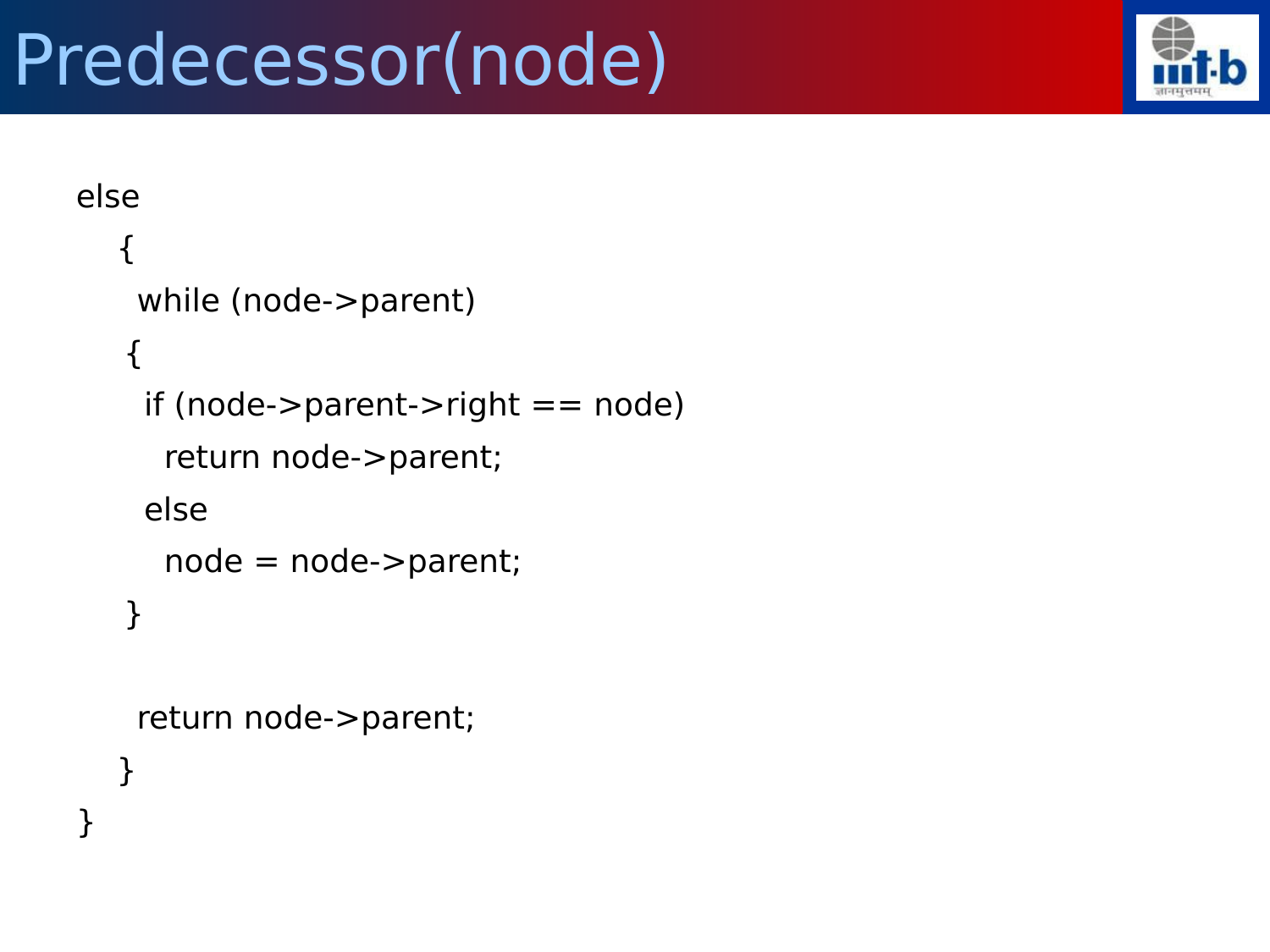

Predecessor(node)
else
    {
      while (node->parent)
	{
	  if (node->parent->right == node)
	    return node->parent;
	  else
	    node = node->parent;
	}

      return node->parent;
    }
}